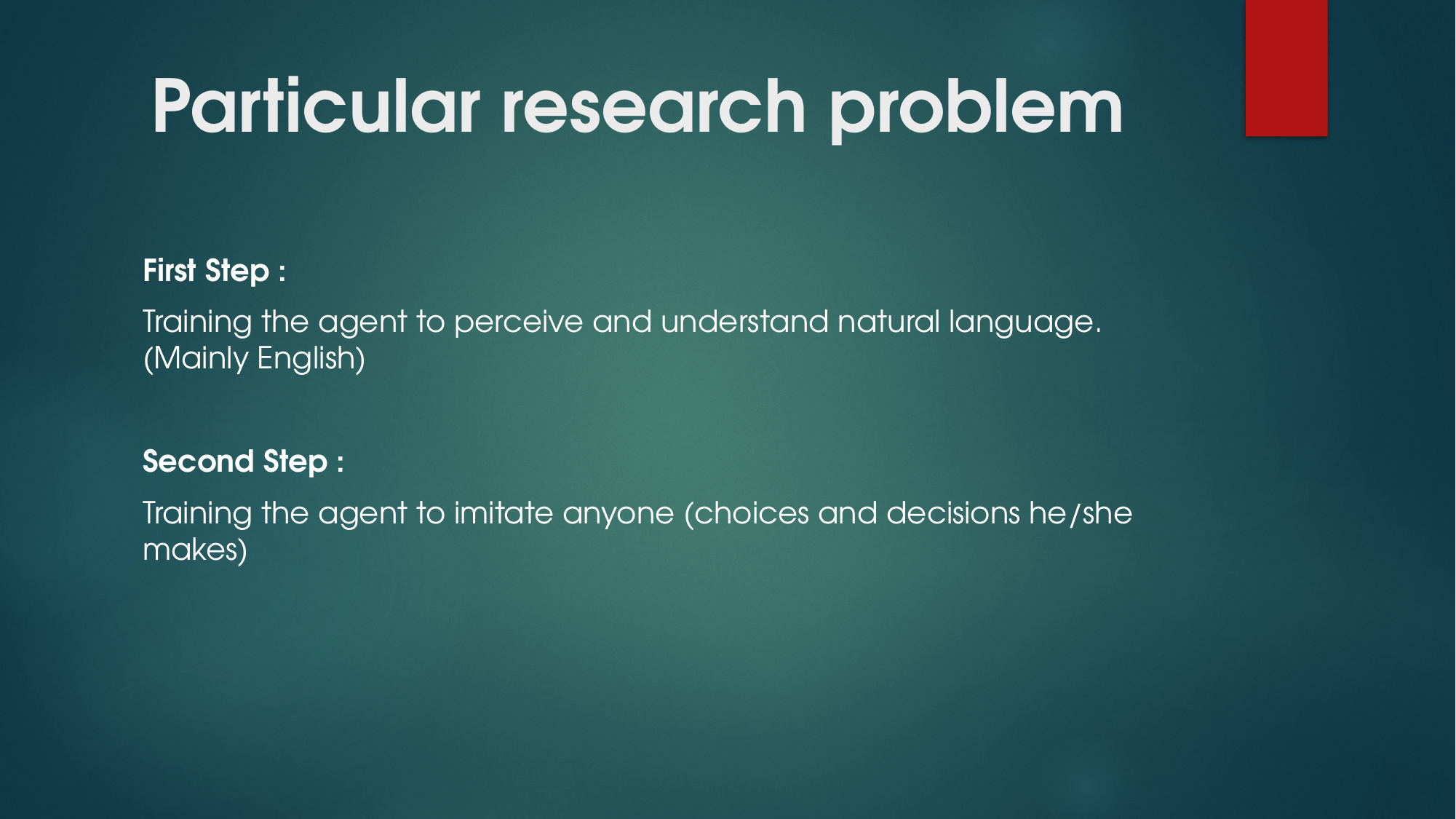

# Particular research problem
First Step :
Training the agent to perceive and understand natural language. (Mainly English)

Second Step :
Training the agent to imitate anyone (choices and decisions he/she makes)